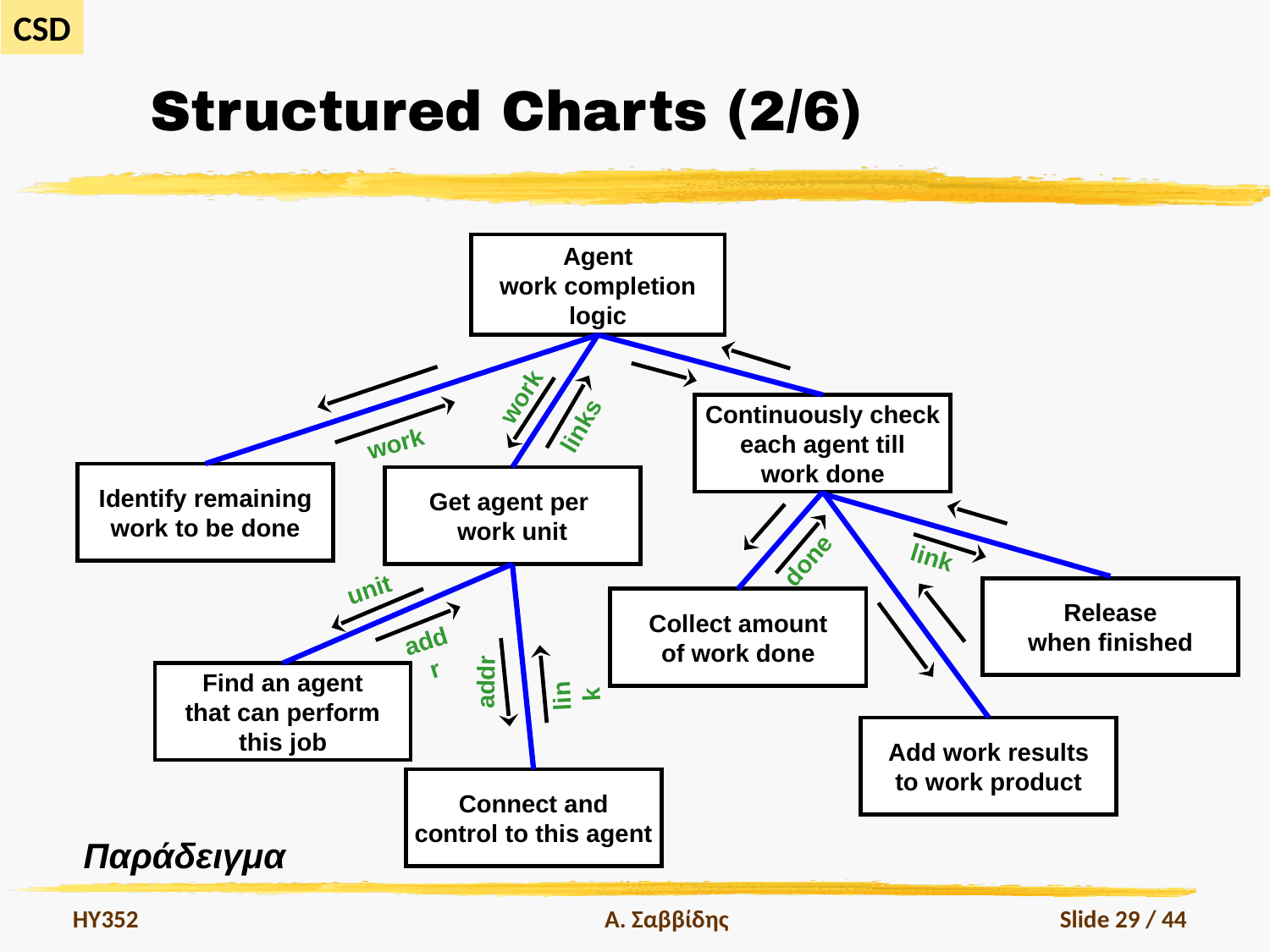

# Structured Charts (2/6)
Agent
work completion
logic

work
work

links

Continuously check
each agent till
work done
Identify remaining
work to be done
Get agent per
work unit

done

link

unit

addr

addr
link
Release
when finished
Collect amount
of work done
Find an agent
that can perform
this job
Add work results
to work product
Connect and
control to this agent
Παράδειγμα
HY352
Α. Σαββίδης
Slide 29 / 44